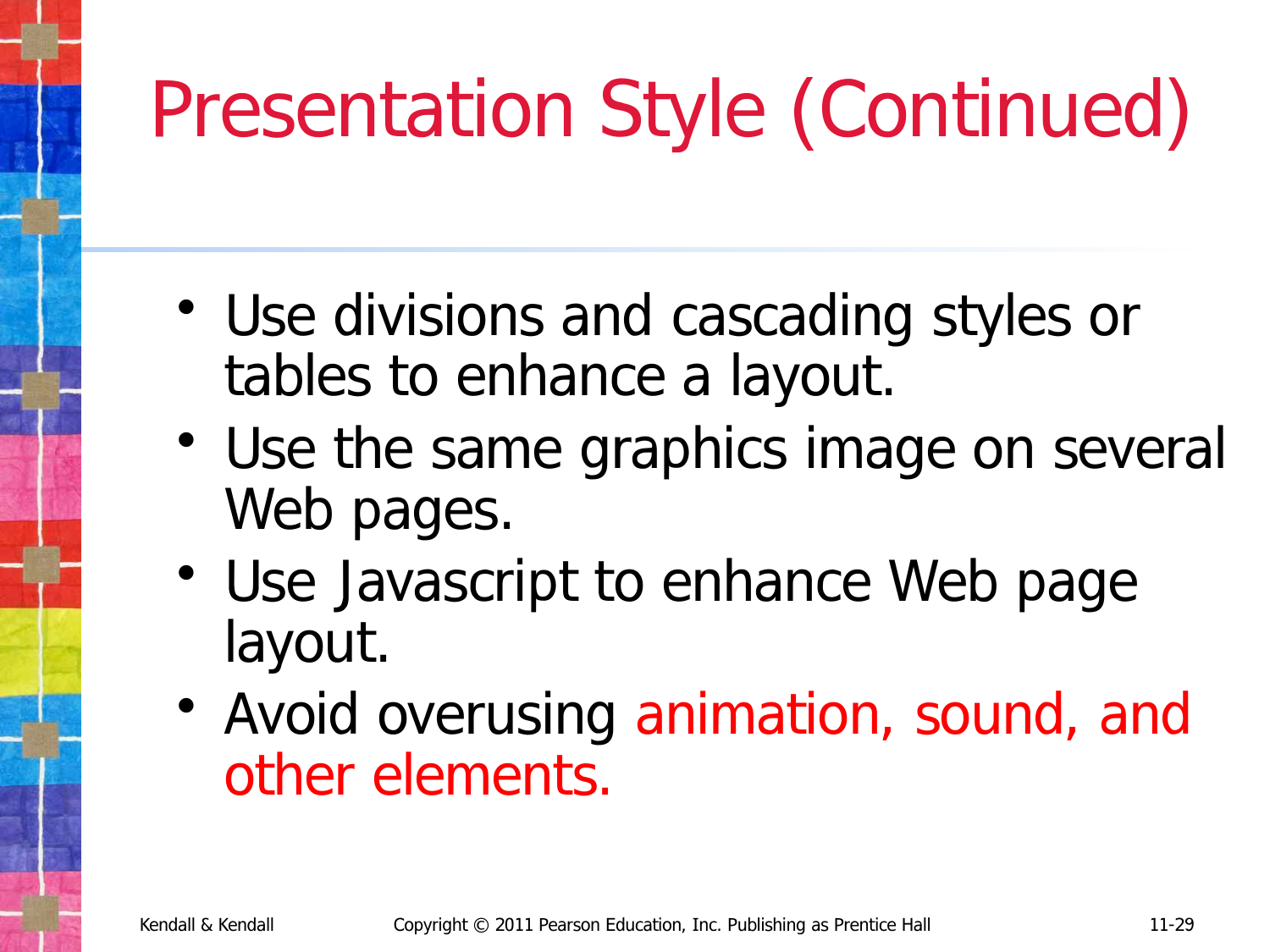

# Presentation Style (Continued)
Use divisions and cascading styles or tables to enhance a layout.
Use the same graphics image on several Web pages.
Use Javascript to enhance Web page layout.
Avoid overusing animation, sound, and other elements.
Kendall & Kendall	Copyright © 2011 Pearson Education, Inc. Publishing as Prentice Hall
11-29